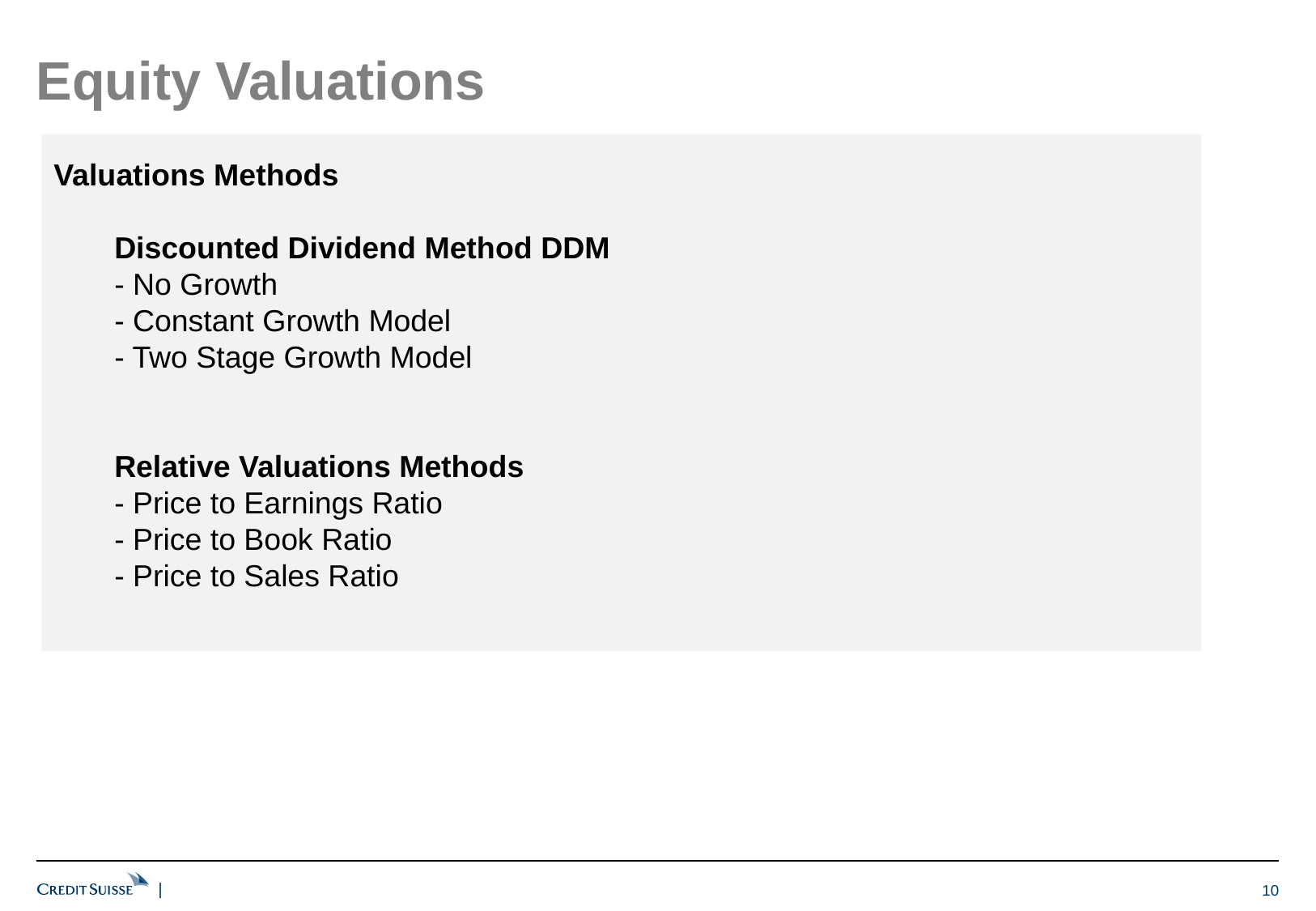

Equity Valuations
Valuations Methods

Discounted Dividend Method DDM
- No Growth
- Constant Growth Model
- Two Stage Growth Model

Relative Valuations Methods
- Price to Earnings Ratio
- Price to Book Ratio
- Price to Sales Ratio

10